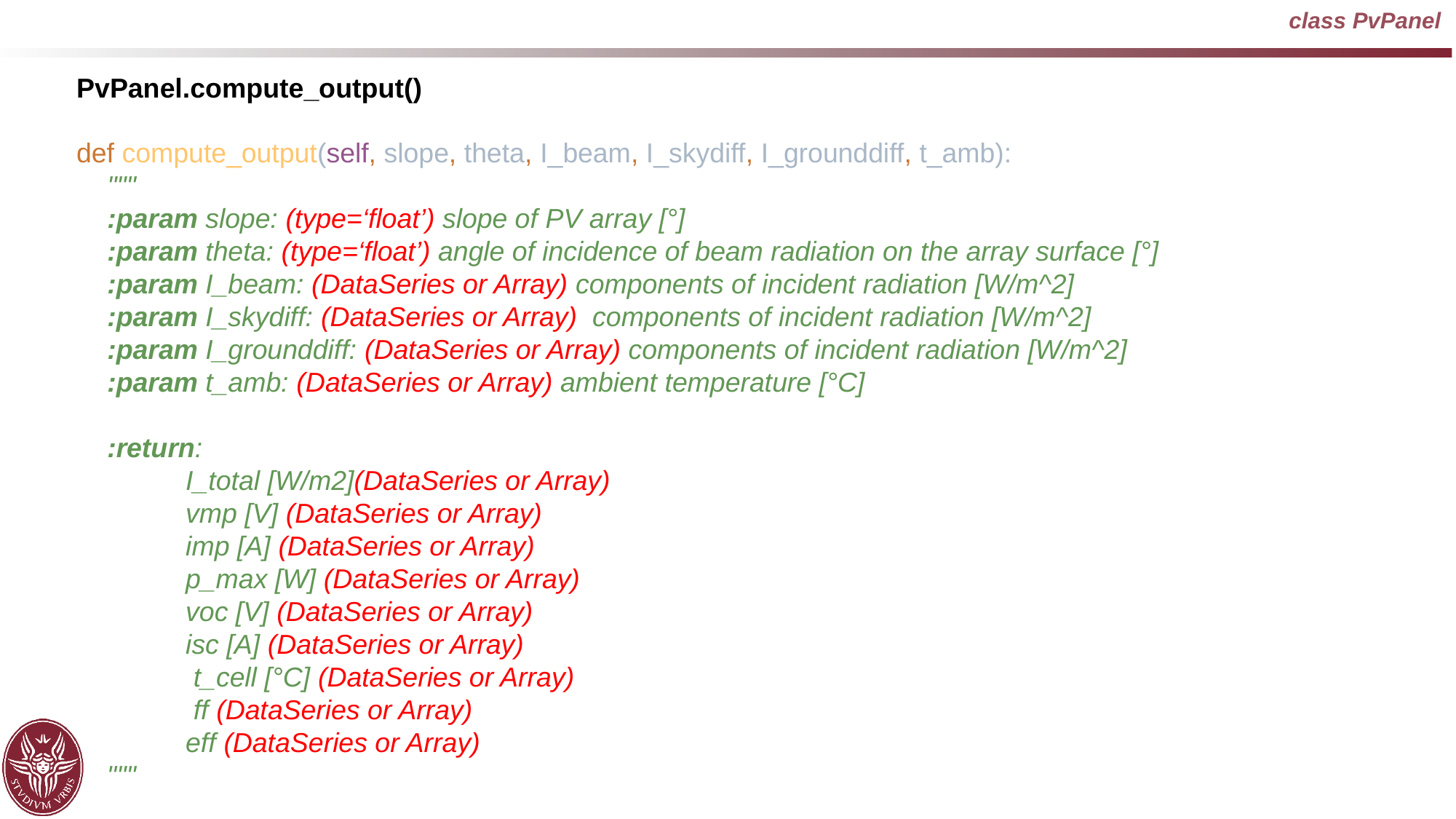

class PvPanel
PvPanel.compute_output()

def compute_output(self, slope, theta, I_beam, I_skydiff, I_grounddiff, t_amb):
    """
    :param slope: (type=‘float’) slope of PV array [°]
    :param theta: (type=‘float’) angle of incidence of beam radiation on the array surface [°]
    :param I_beam: (DataSeries or Array) components of incident radiation [W/m^2]
    :param I_skydiff: (DataSeries or Array)  components of incident radiation [W/m^2]
    :param I_grounddiff: (DataSeries or Array) components of incident radiation [W/m^2]
    :param t_amb: (DataSeries or Array) ambient temperature [°C]
    :return:
	I_total [W/m2](DataSeries or Array)
	vmp [V] (DataSeries or Array)
	imp [A] (DataSeries or Array)
	p_max [W] (DataSeries or Array)
	voc [V] (DataSeries or Array)
	isc [A] (DataSeries or Array)
	 t_cell [°C] (DataSeries or Array)
	 ff (DataSeries or Array)
 	eff (DataSeries or Array)
    """